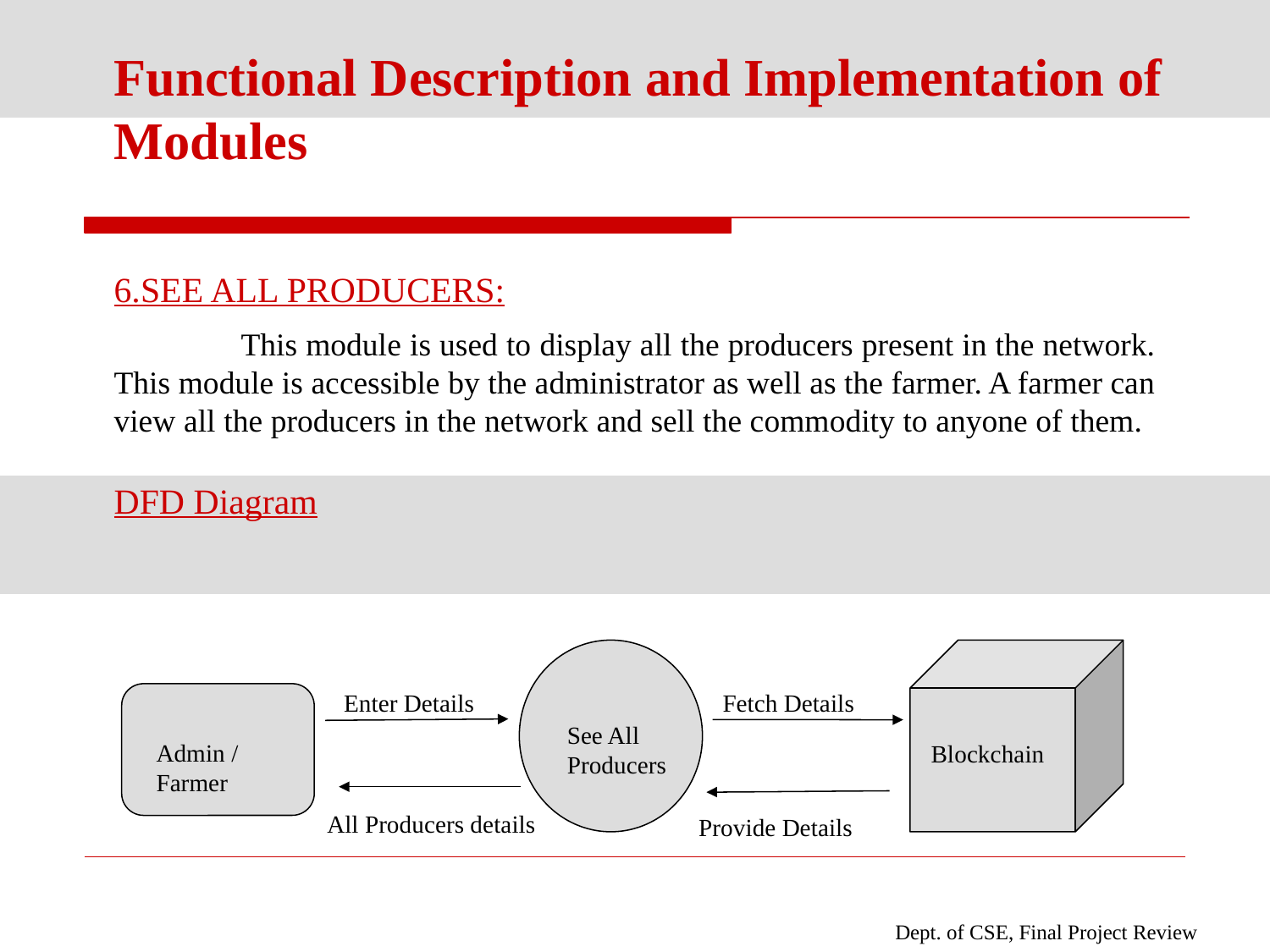

# Functional Description and Implementation of Modules
6.SEE ALL PRODUCERS:
	This module is used to display all the producers present in the network. This module is accessible by the administrator as well as the farmer. A farmer can view all the producers in the network and sell the commodity to anyone of them.
DFD Diagram

Enter Details
Fetch Details

See All Producers
Admin / Farmer
Blockchain
All Producers details
Provide Details
Dept. of CSE, Final Project Review